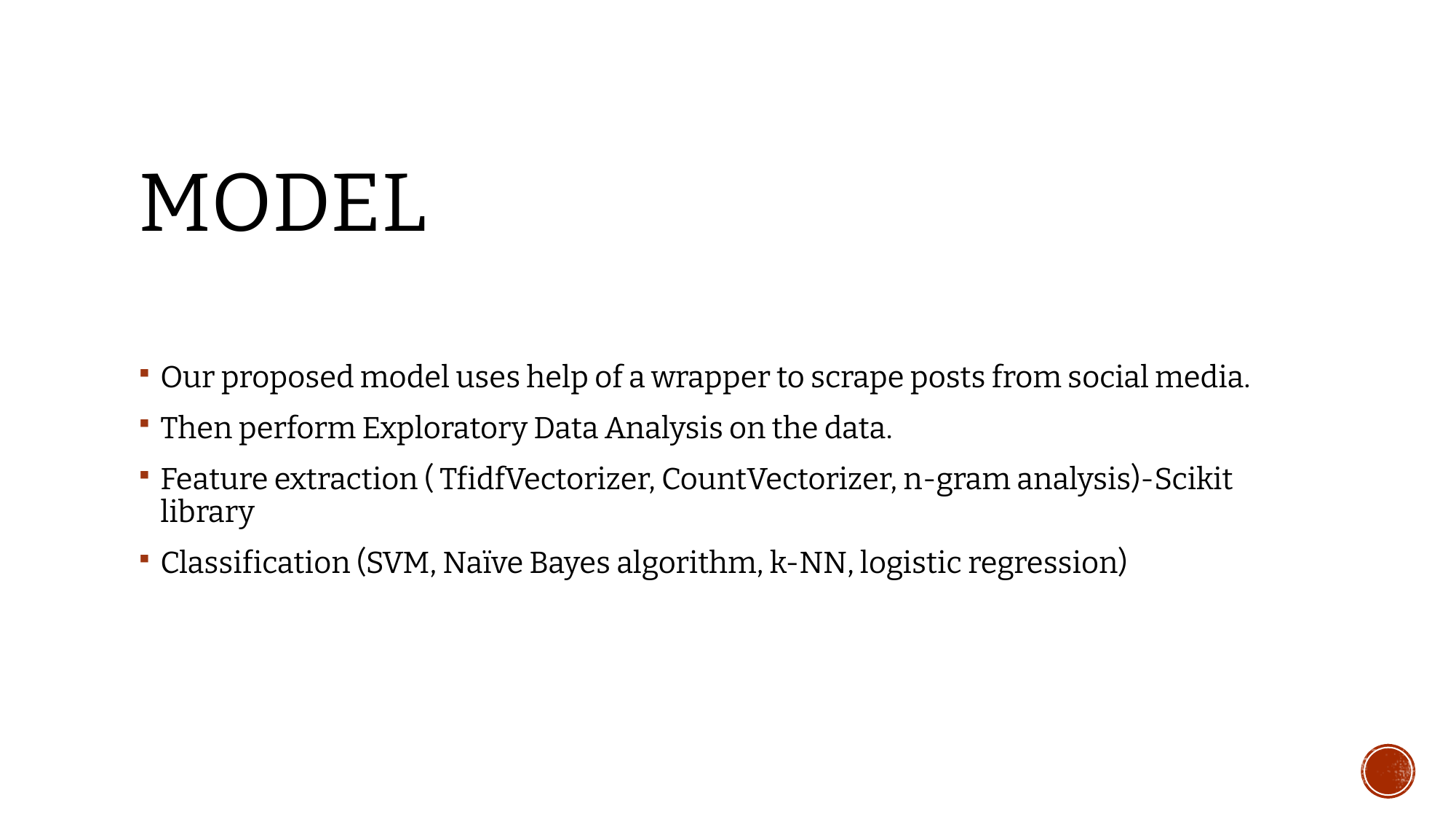

# Model
Our proposed model uses help of a wrapper to scrape posts from social media.
Then perform Exploratory Data Analysis on the data.
Feature extraction ( TfidfVectorizer, CountVectorizer, n-gram analysis)-Scikit library
Classification (SVM, Naïve Bayes algorithm, k-NN, logistic regression)